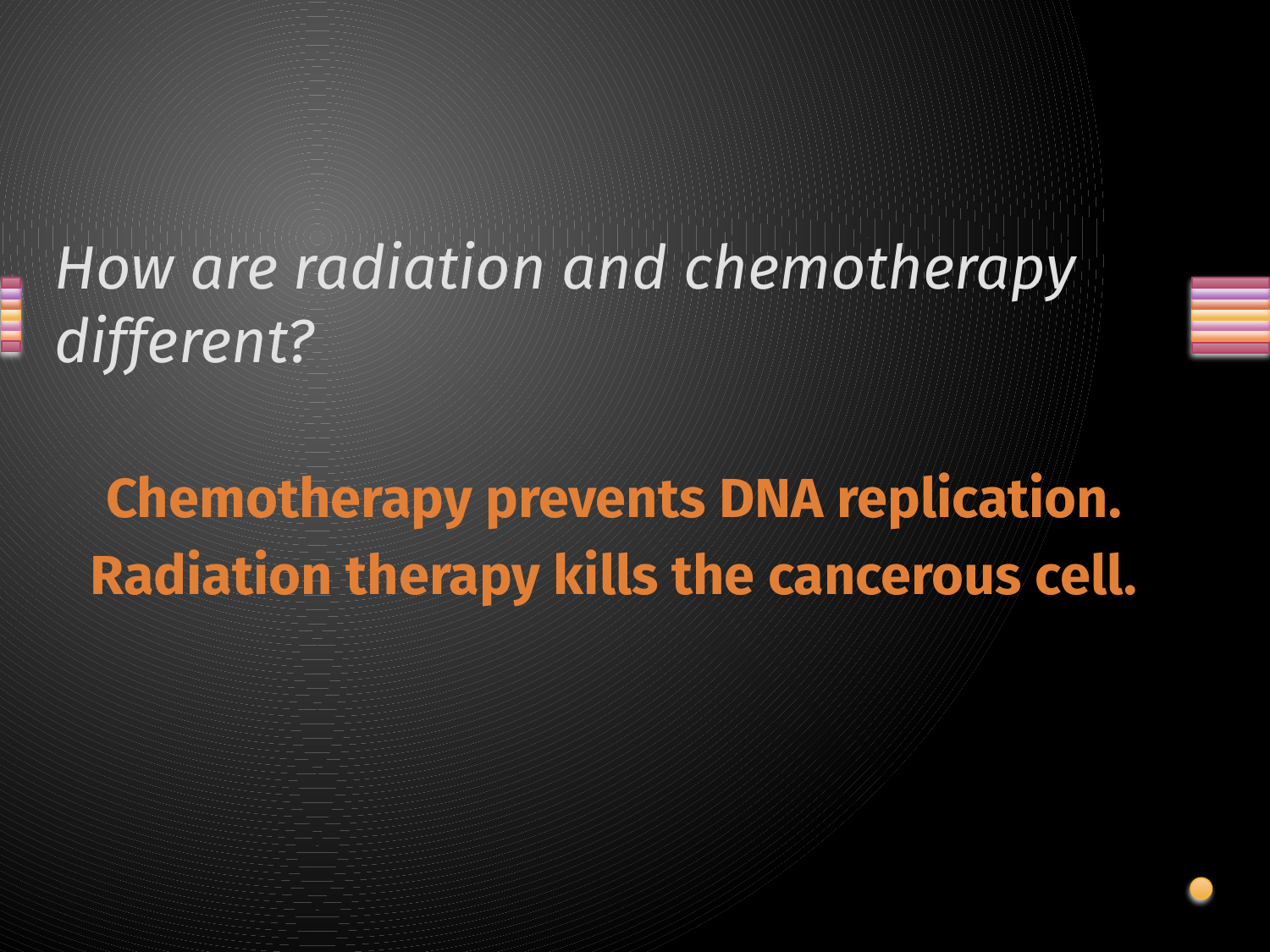

# How are radiation and chemotherapy different?
Chemotherapy prevents DNA replication.
Radiation therapy kills the cancerous cell.